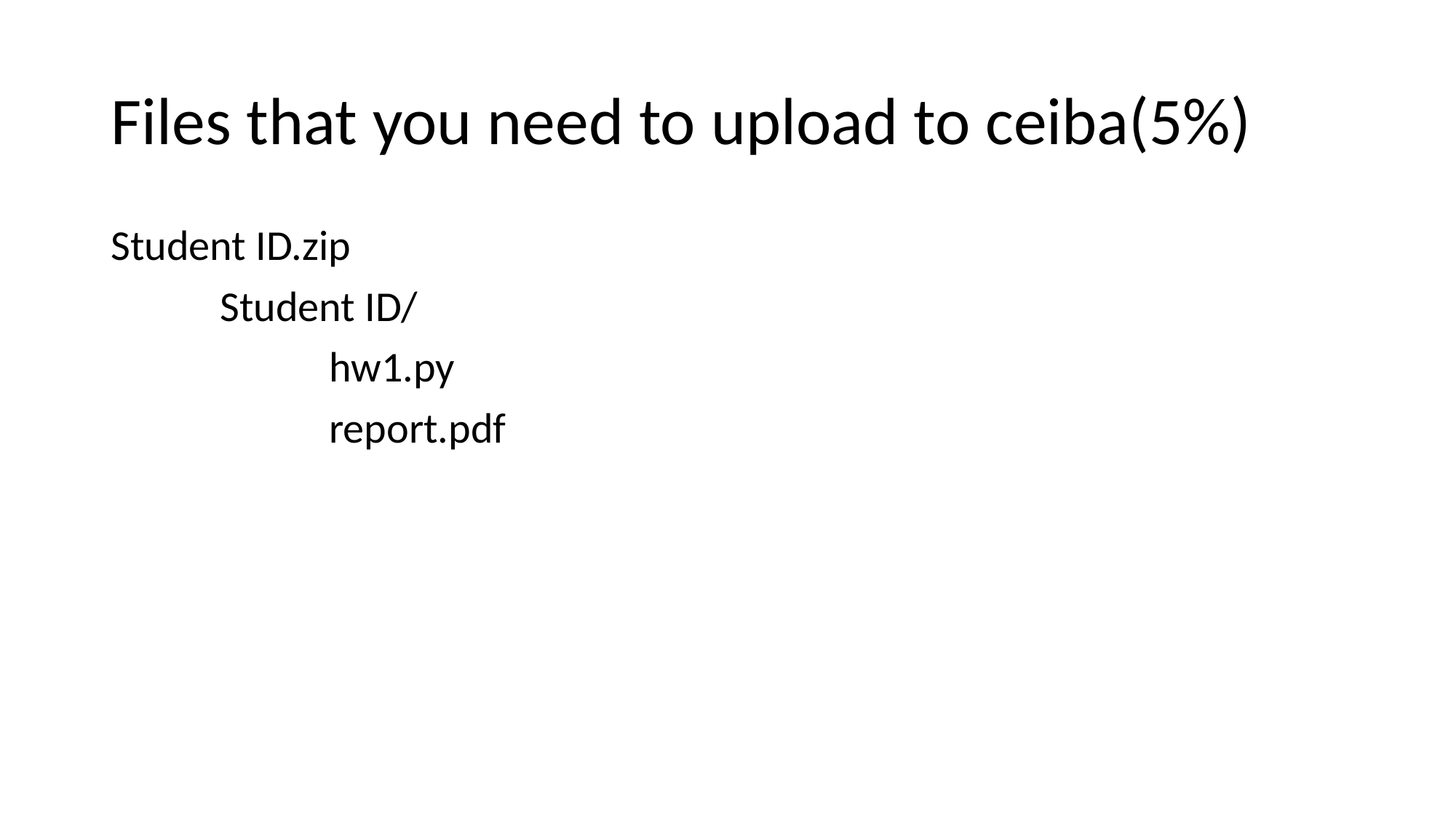

# Files that you need to upload to ceiba(5%)
Student ID.zip
	Student ID/
		hw1.py
		report.pdf